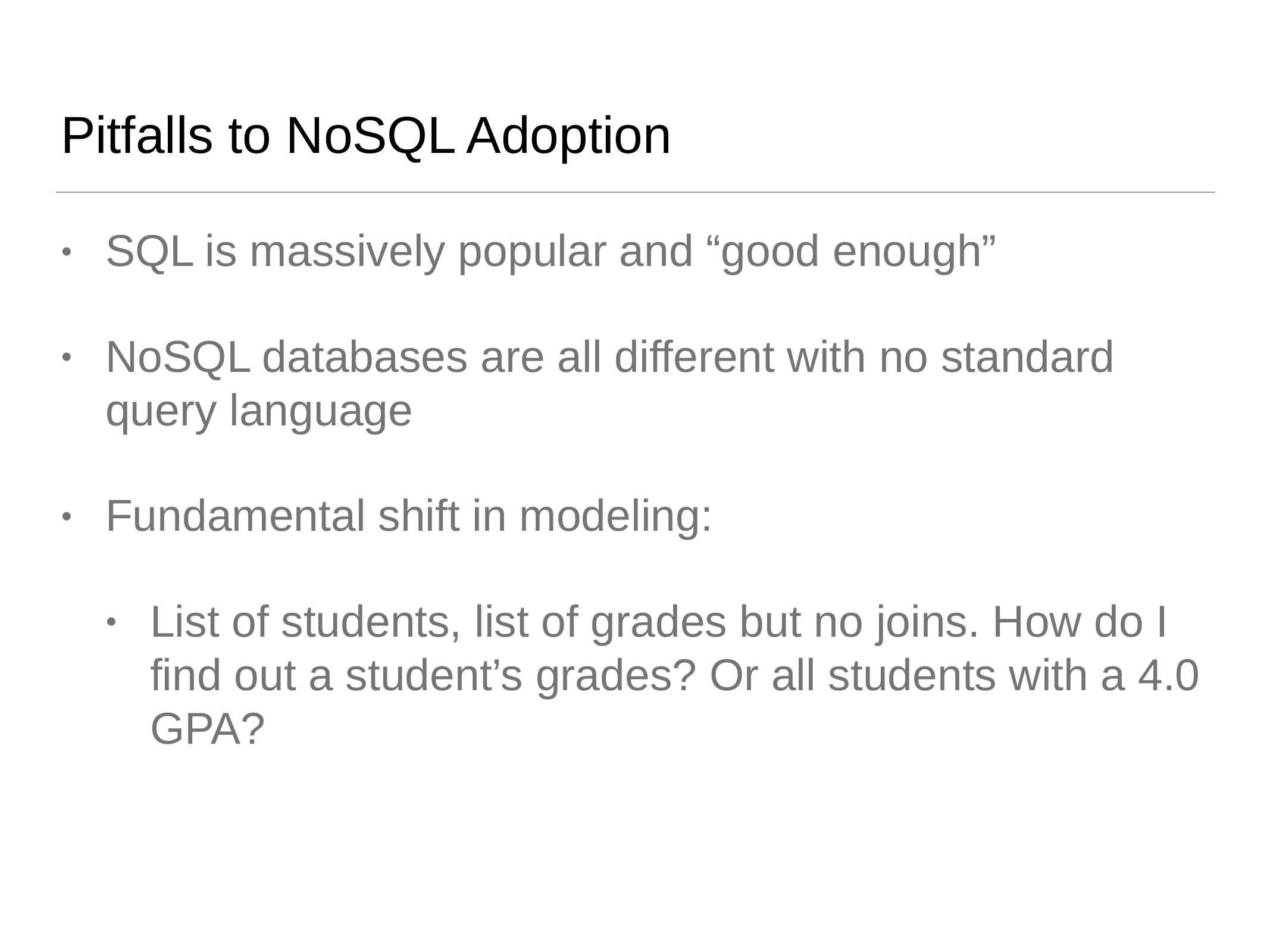

# Pitfalls to NoSQL Adoption
SQL is massively popular and “good enough”
NoSQL databases are all different with no standard query language
Fundamental shift in modeling:
List of students, list of grades but no joins. How do I find out a student’s grades? Or all students with a 4.0 GPA?